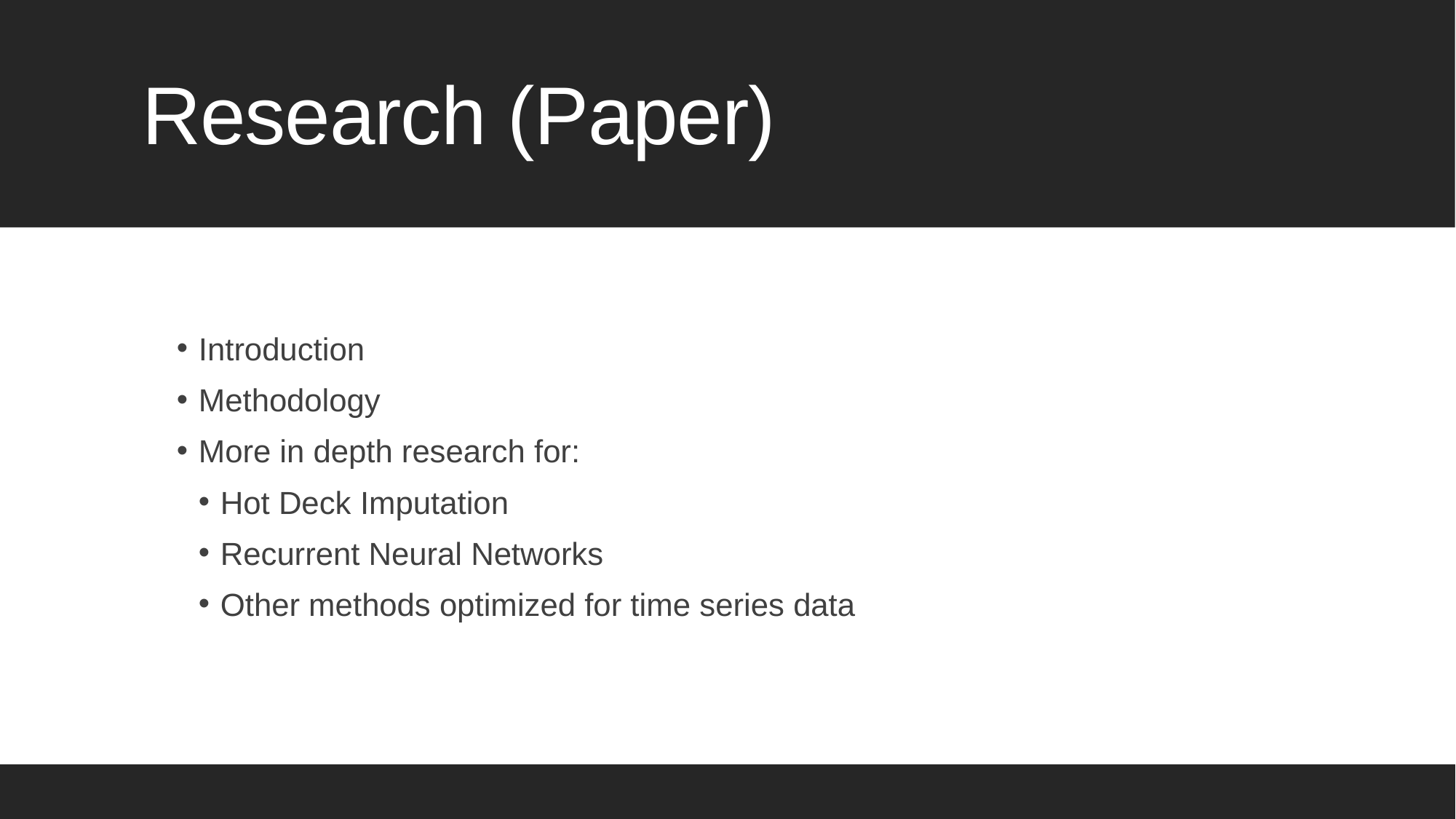

# Research (Paper)
Introduction
Methodology
More in depth research for:
Hot Deck Imputation
Recurrent Neural Networks
Other methods optimized for time series data

7